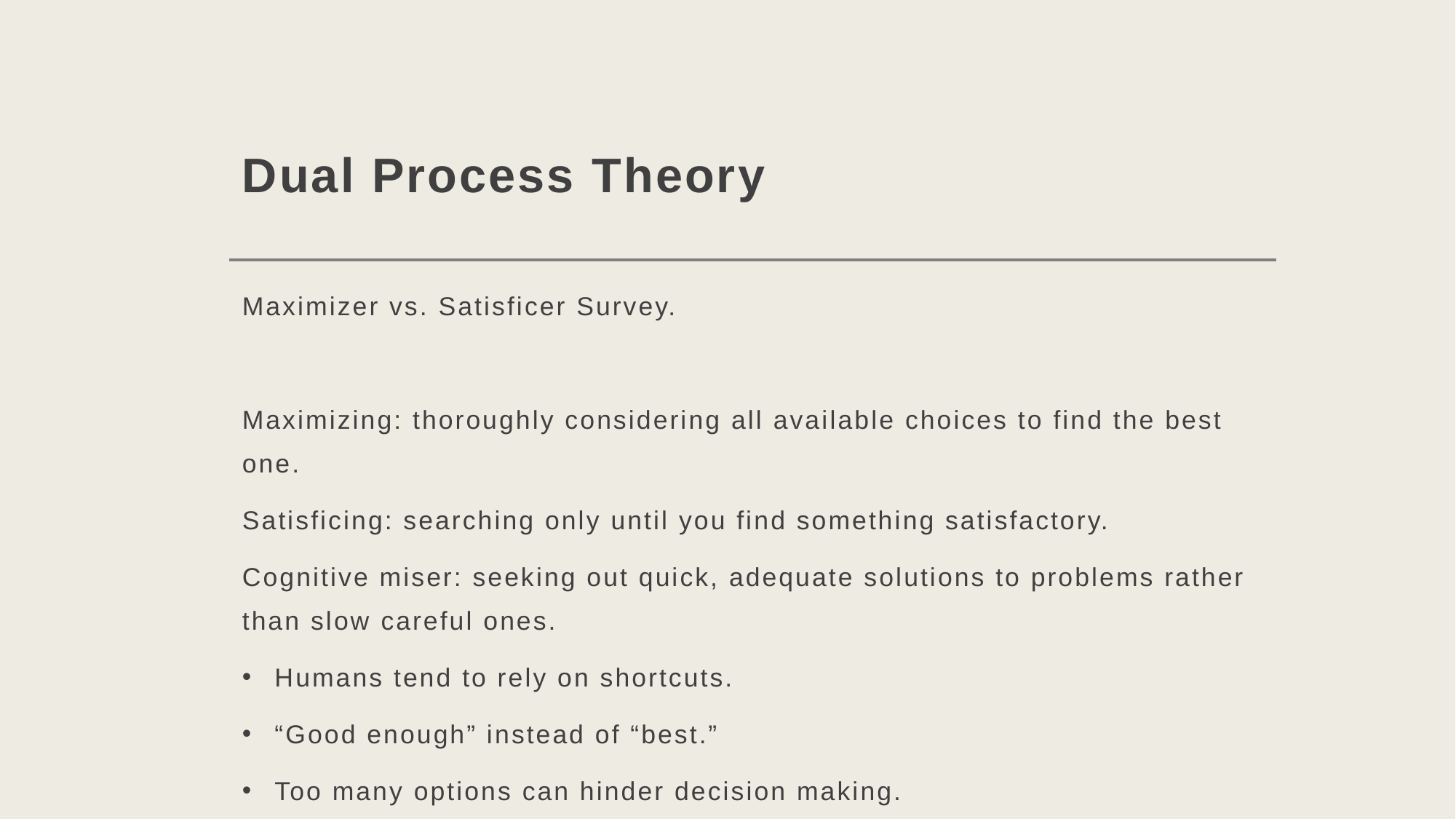

# Dual Process Theory
Maximizer vs. Satisficer Survey.

Maximizing: thoroughly considering all available choices to find the best one.
Satisficing: searching only until you find something satisfactory.
Cognitive miser: seeking out quick, adequate solutions to problems rather than slow careful ones.
Humans tend to rely on shortcuts.
“Good enough” instead of “best.”
Too many options can hinder decision making.